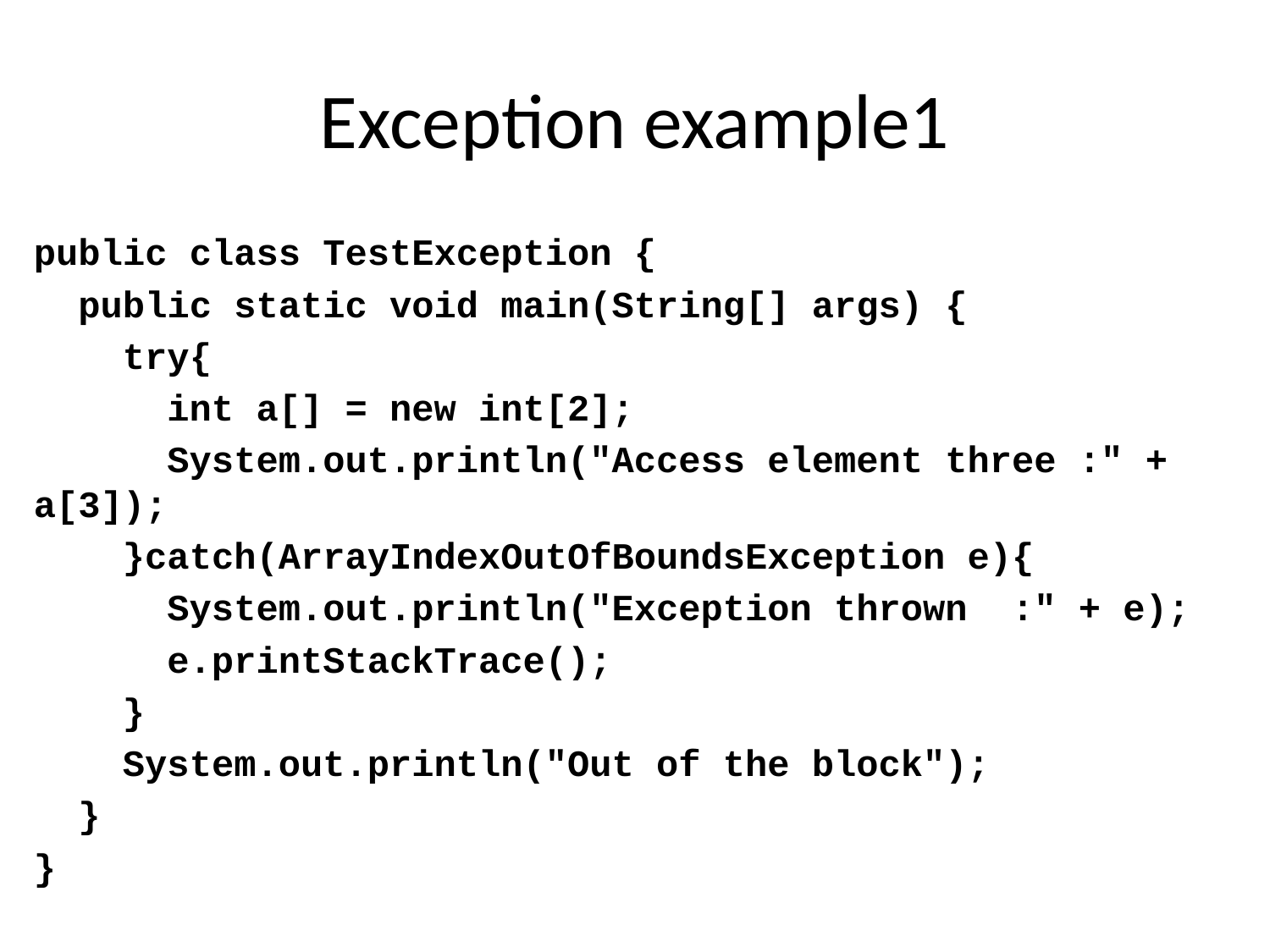

# Exception example1
public class TestException {
  public static void main(String[] args) {
    try{
      int a[] = new int[2];
      System.out.println("Access element three :" + a[3]);
    }catch(ArrayIndexOutOfBoundsException e){
      System.out.println("Exception thrown  :" + e);
      e.printStackTrace();
    }
    System.out.println("Out of the block");
  }
}